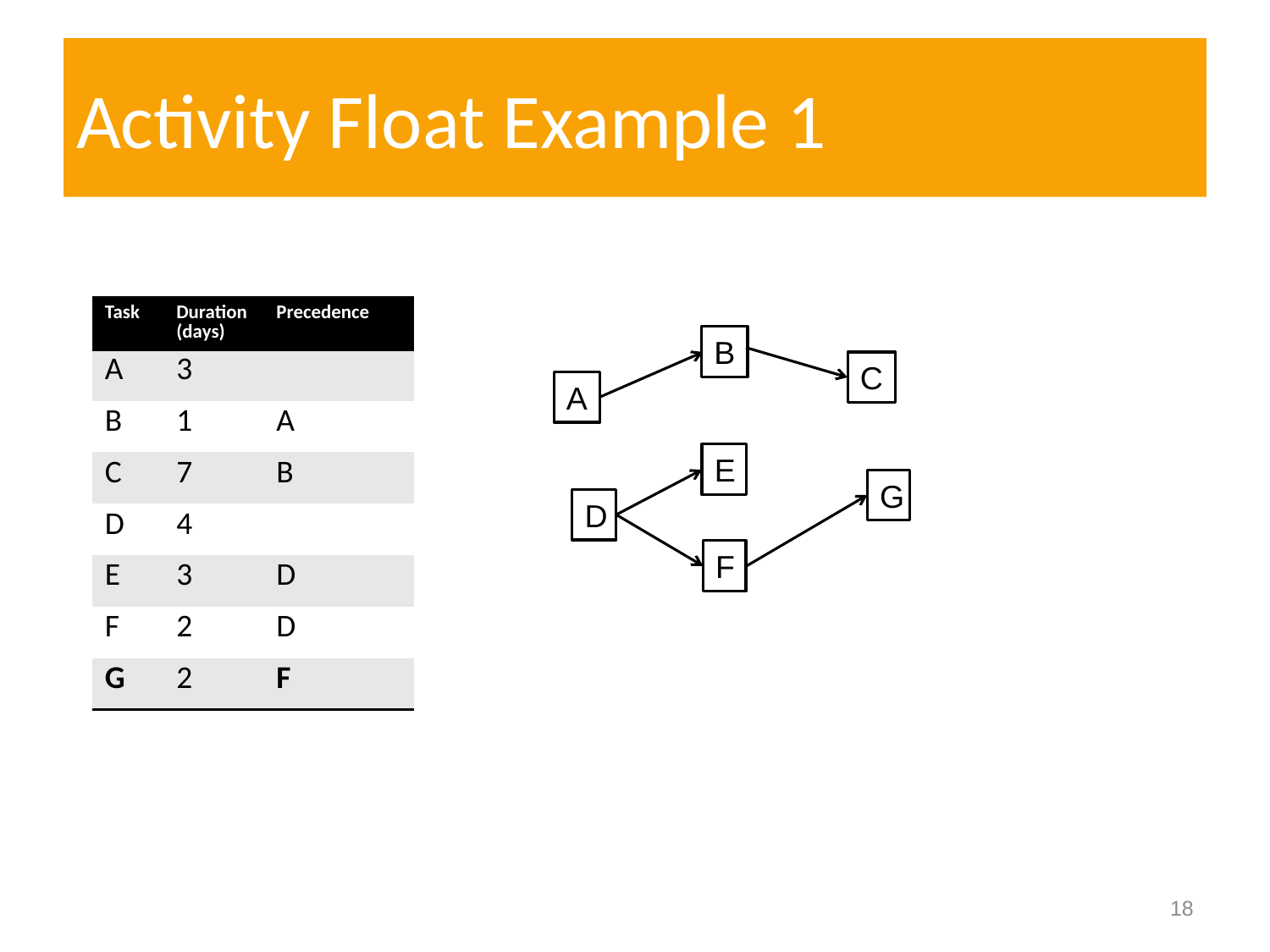

# Activity Float Example 1
| Task | Duration (days) | Precedence |
| --- | --- | --- |
| A | 3 |  |
| B | 1 | A |
| C | 7 | B |
| D | 4 |  |
| E | 3 | D |
| F | 2 | D |
| G | 2 | F |
B
C
A
E
G
D
F
18